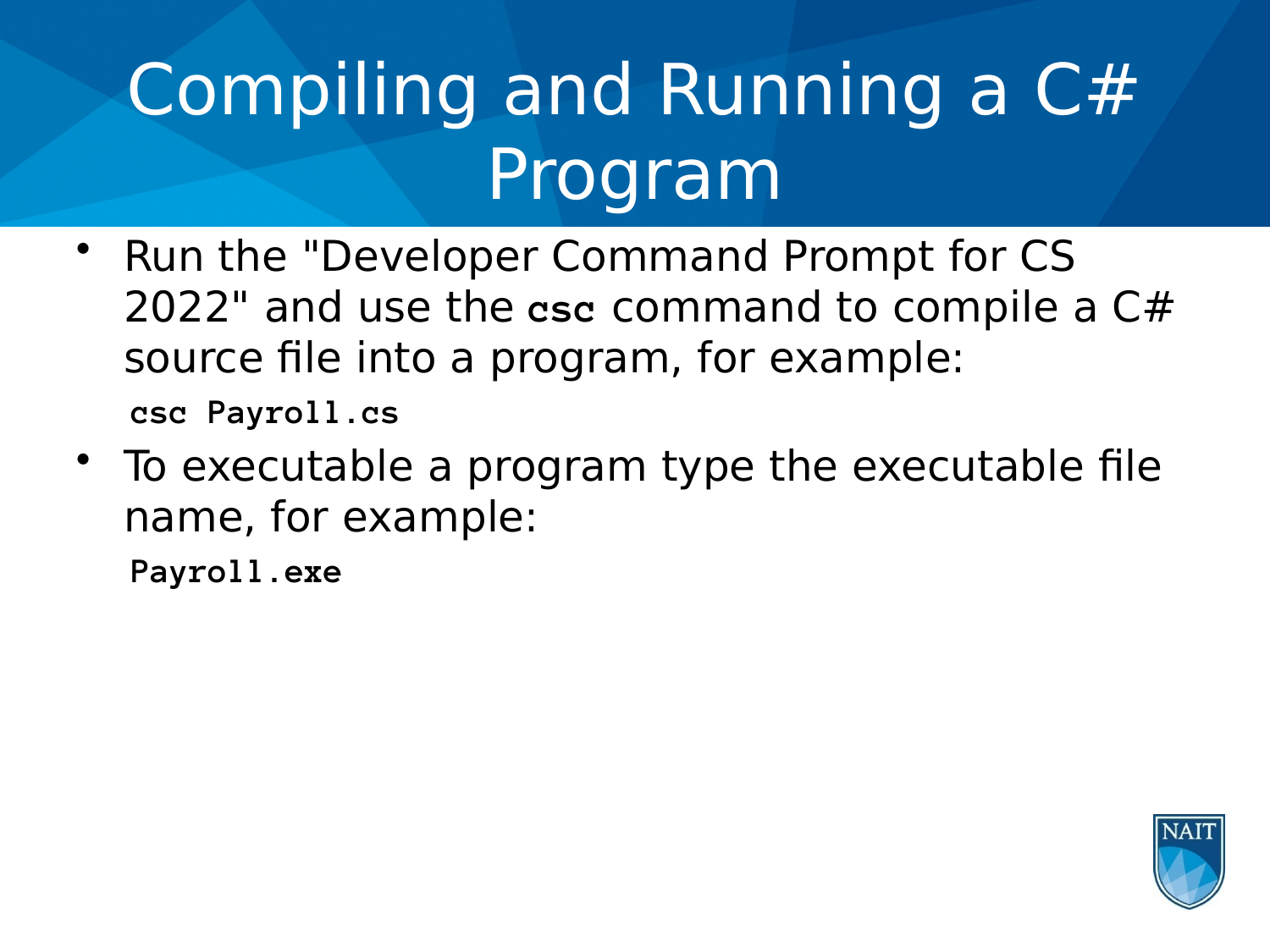

# Compiling and Running a C# Program
Run the "Developer Command Prompt for CS 2022" and use the csc command to compile a C# source file into a program, for example:
csc Payroll.cs
To executable a program type the executable file name, for example:
Payroll.exe